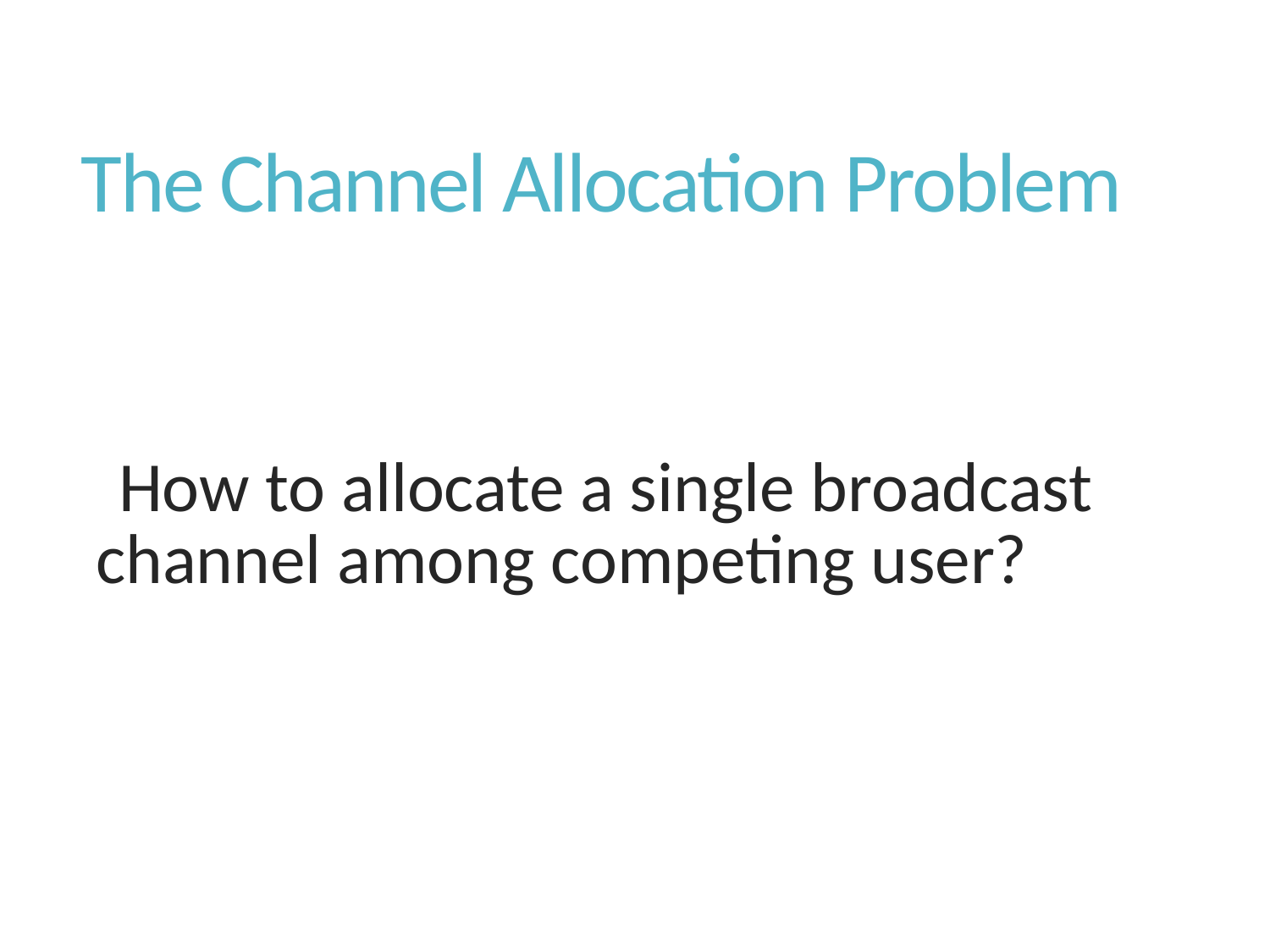

# The Channel Allocation Problem

 How to allocate a single broadcast channel among competing user?